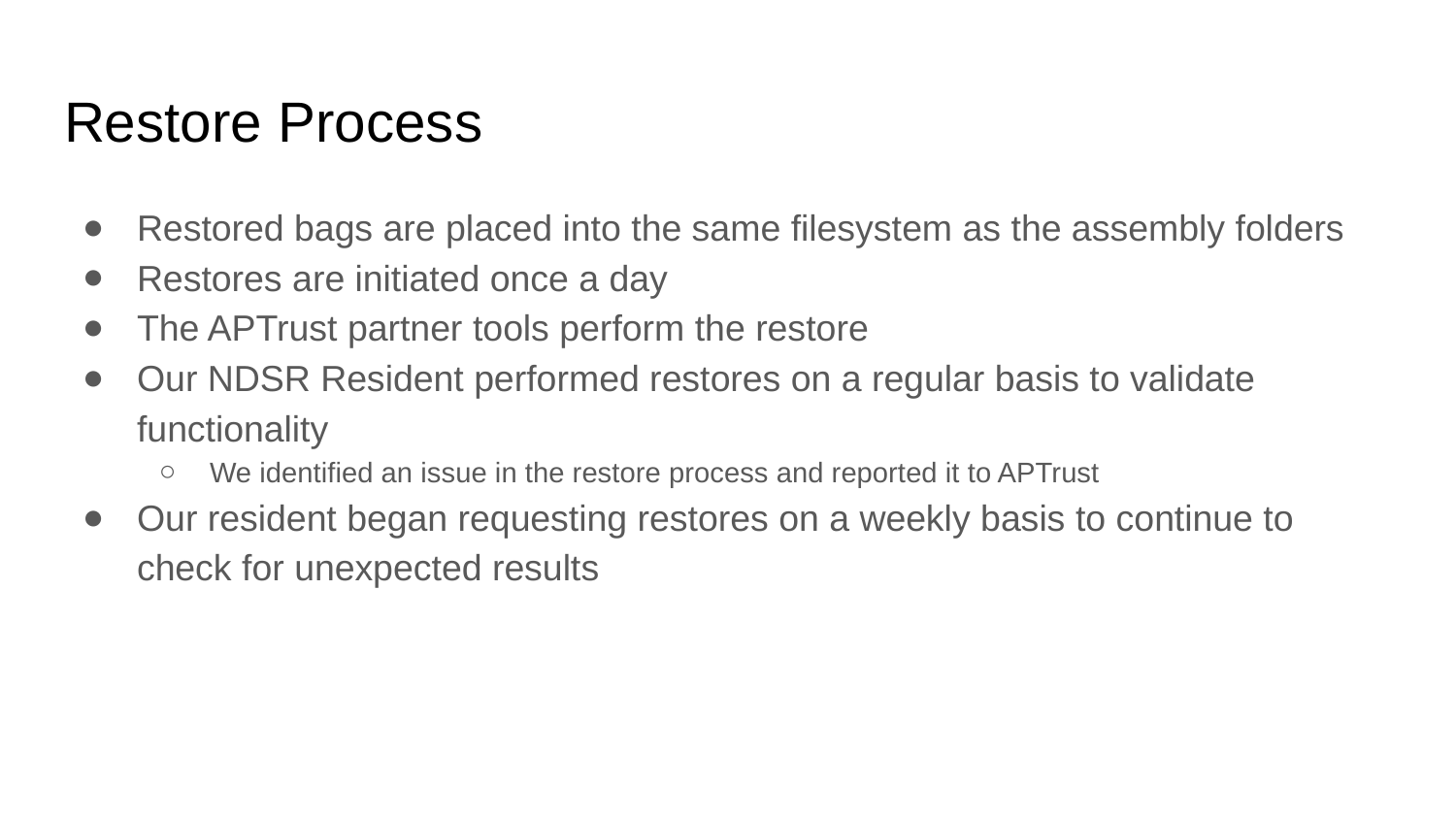

# Restore Process
Restored bags are placed into the same filesystem as the assembly folders
Restores are initiated once a day
The APTrust partner tools perform the restore
Our NDSR Resident performed restores on a regular basis to validate functionality
We identified an issue in the restore process and reported it to APTrust
Our resident began requesting restores on a weekly basis to continue to check for unexpected results